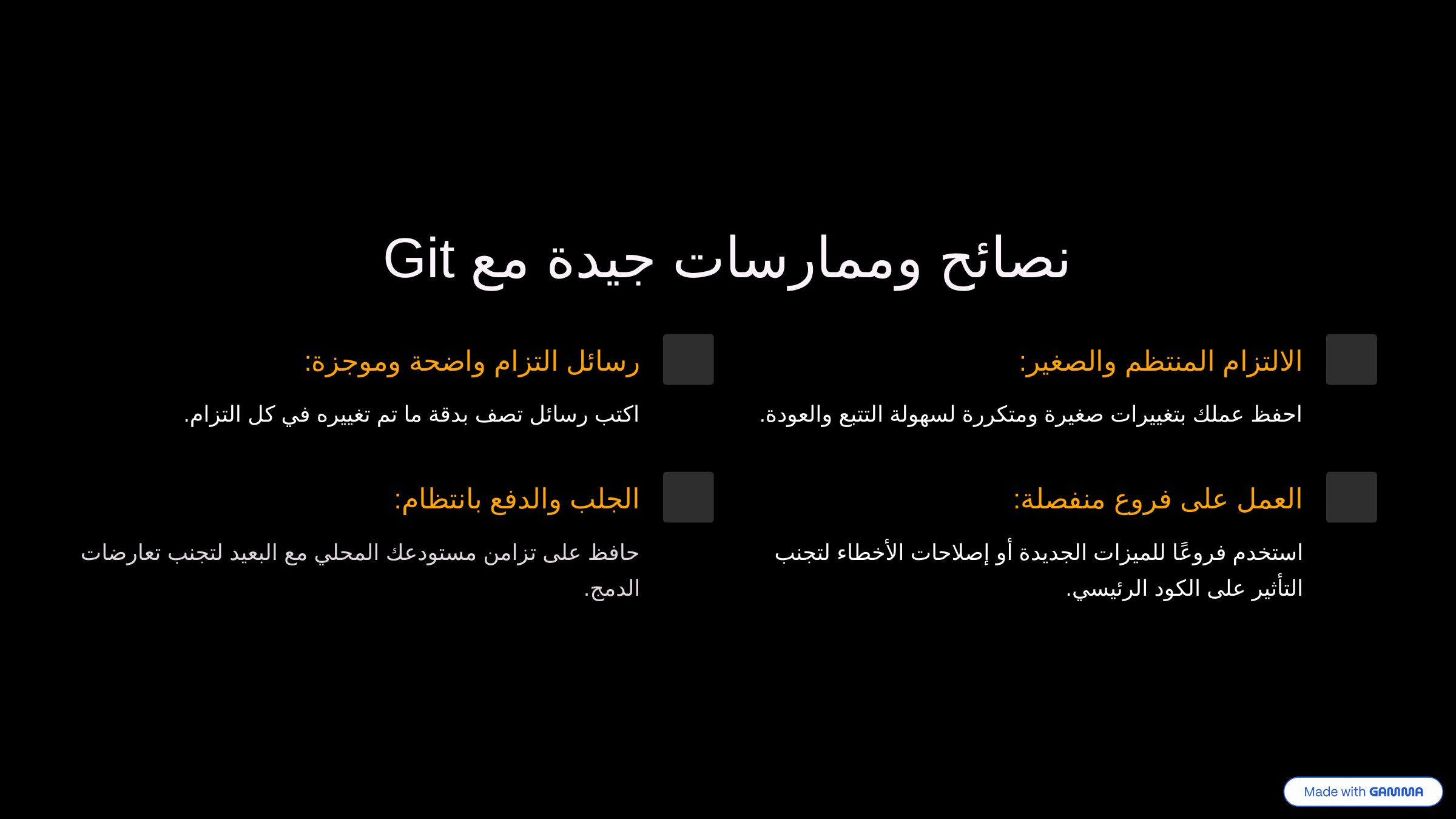

نصائح وممارسات جيدة مع Git

رسائل التزام واضحة وموجزة:
الالتزام المنتظم والصغير:
اكتب رسائل تصف بدقة ما تم تغييره في كل التزام.
احفظ عملك بتغييرات صغيرة ومتكررة لسهولة التتبع والعودة.

الجلب والدفع بانتظام:
العمل على فروع منفصلة:
حافظ على تزامن مستودعك المحلي مع البعيد لتجنب تعارضات الدمج.
استخدم فروعًا للميزات الجديدة أو إصلاحات الأخطاء لتجنب التأثير على الكود الرئيسي.